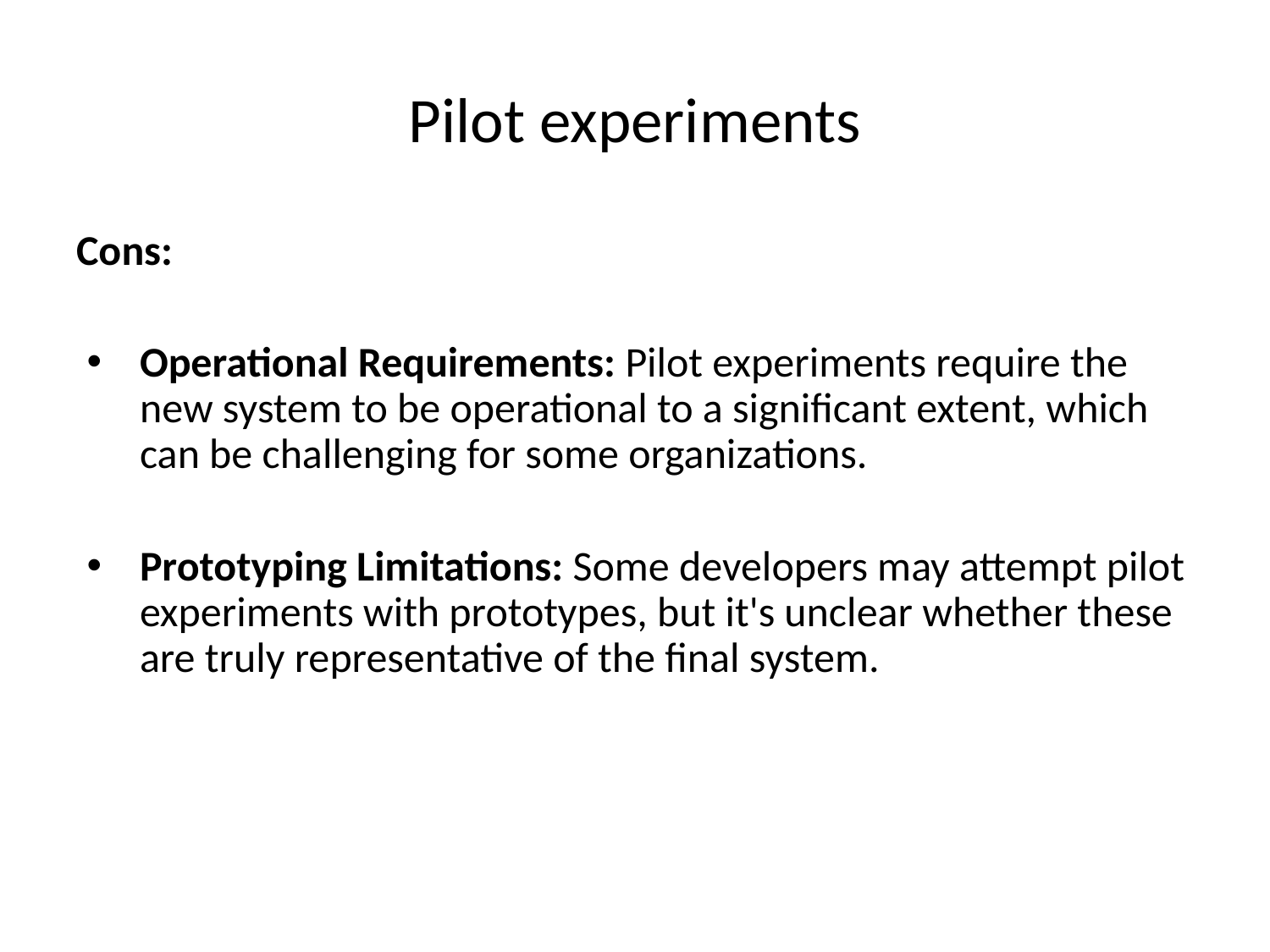

# Pilot experiments
Cons:

Operational Requirements: Pilot experiments require the new system to be operational to a significant extent, which can be challenging for some organizations.

Prototyping Limitations: Some developers may attempt pilot experiments with prototypes, but it's unclear whether these are truly representative of the final system.